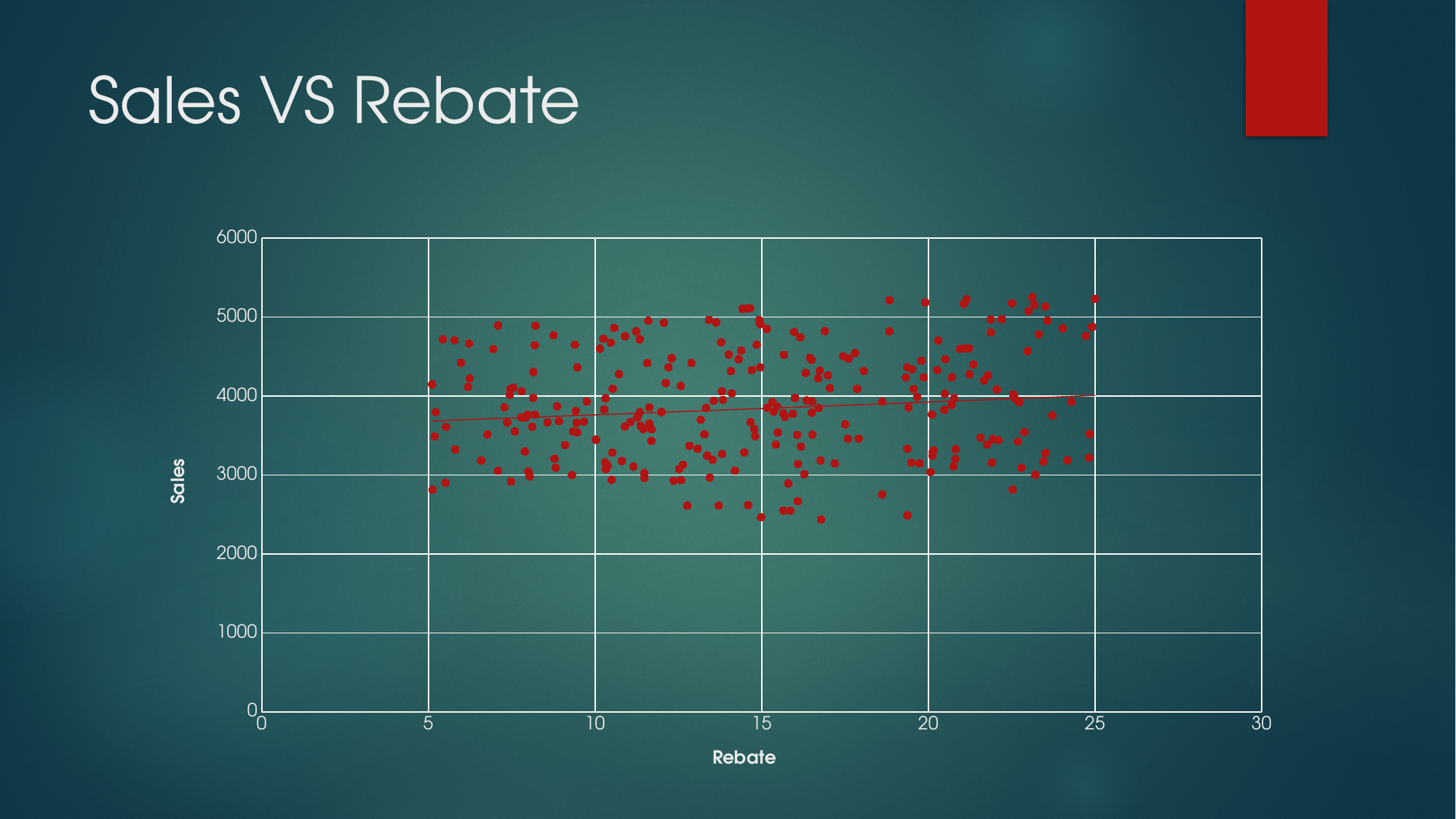

# Sales VS Rebate

### Chart

| Category |
|---|

### Chart

| Category | sales |
|---|---|